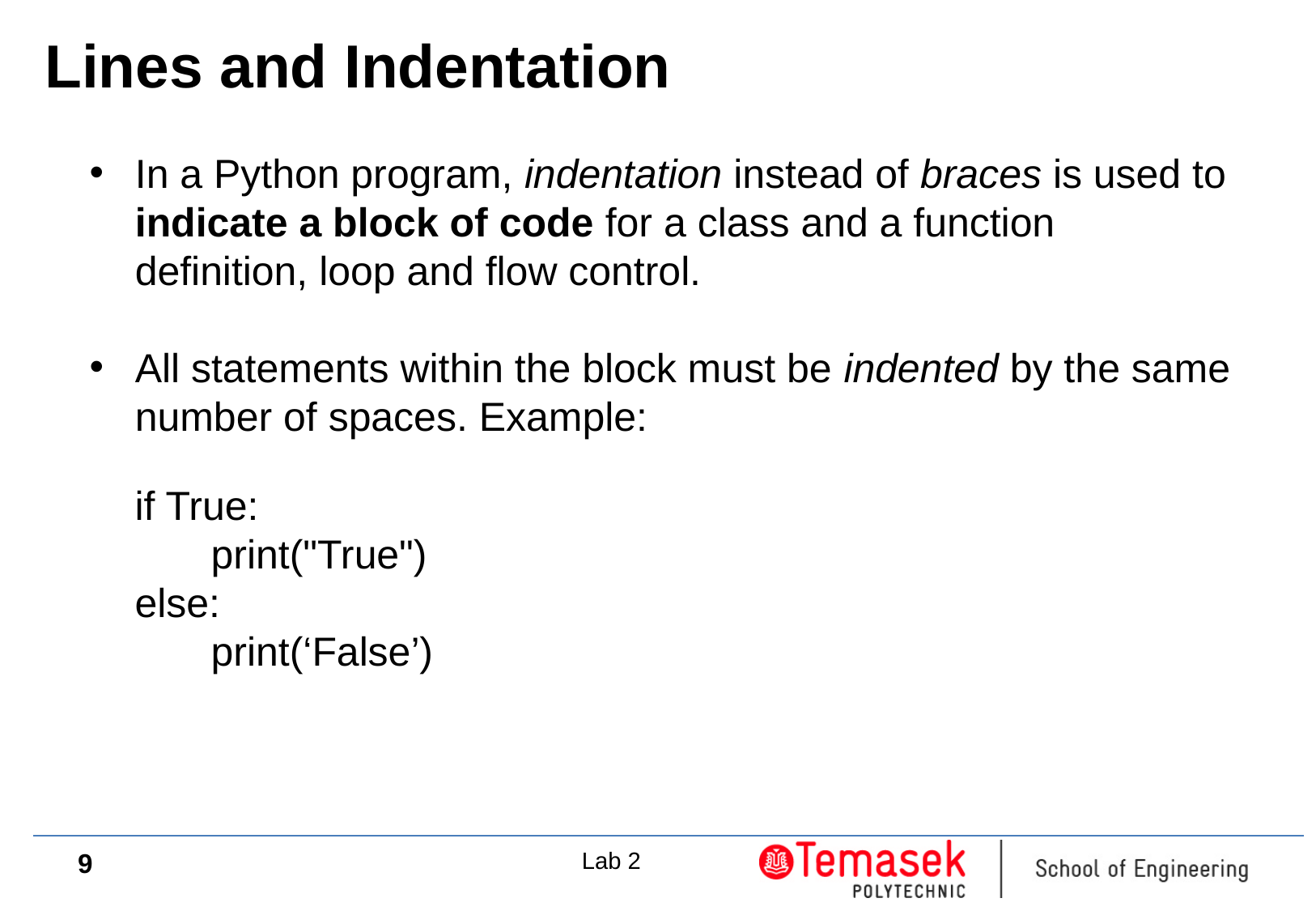

Lines and Indentation
In a Python program, indentation instead of braces is used to indicate a block of code for a class and a function definition, loop and flow control.
All statements within the block must be indented by the same number of spaces. Example:

    if True:
	print("True")
    else:
	print(‘False’)